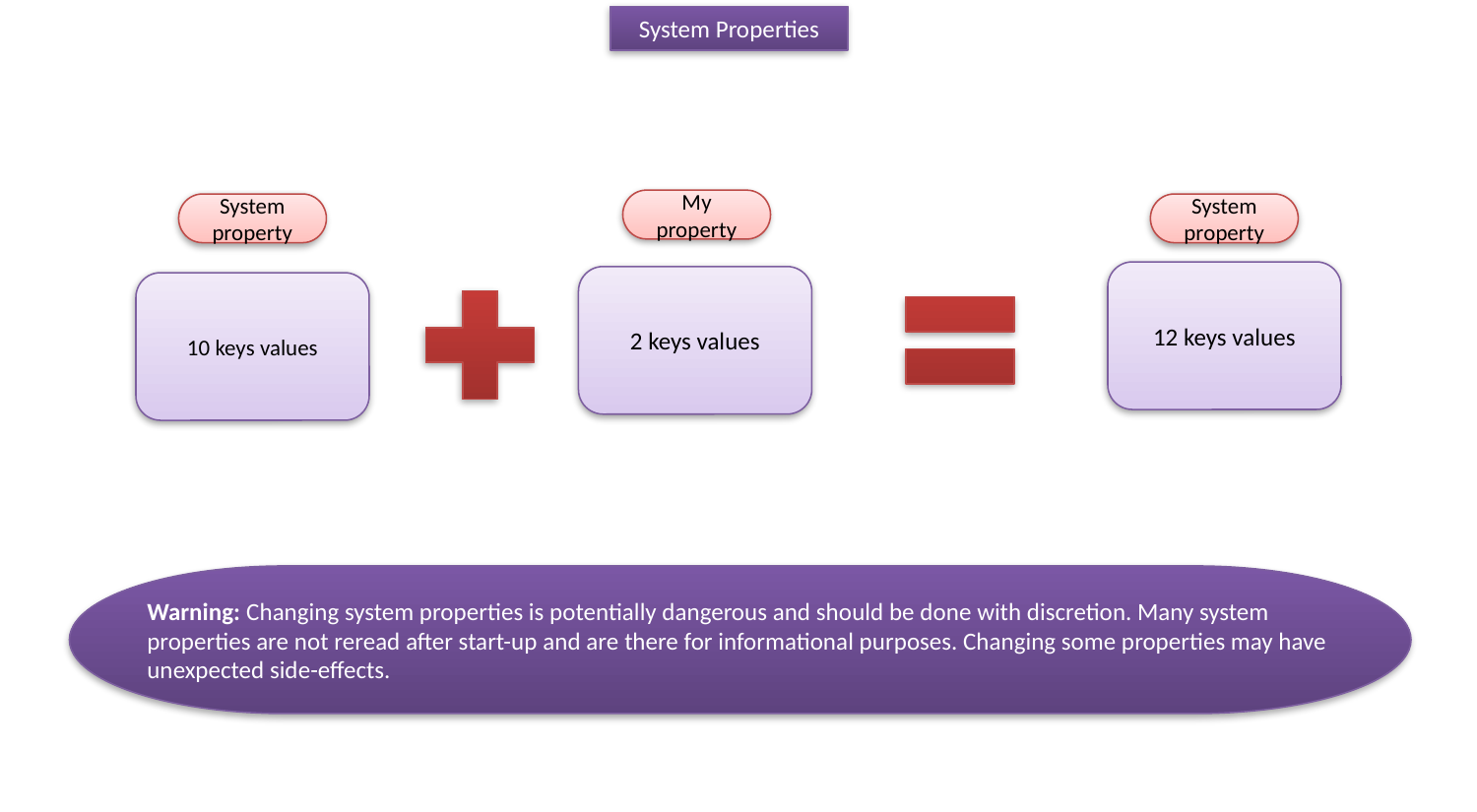

System Properties

My property
System property
System property
12 keys values
2 keys values

10 keys values
Warning: Changing system properties is potentially dangerous and should be done with discretion. Many system properties are not reread after start-up and are there for informational purposes. Changing some properties may have unexpected side-effects.